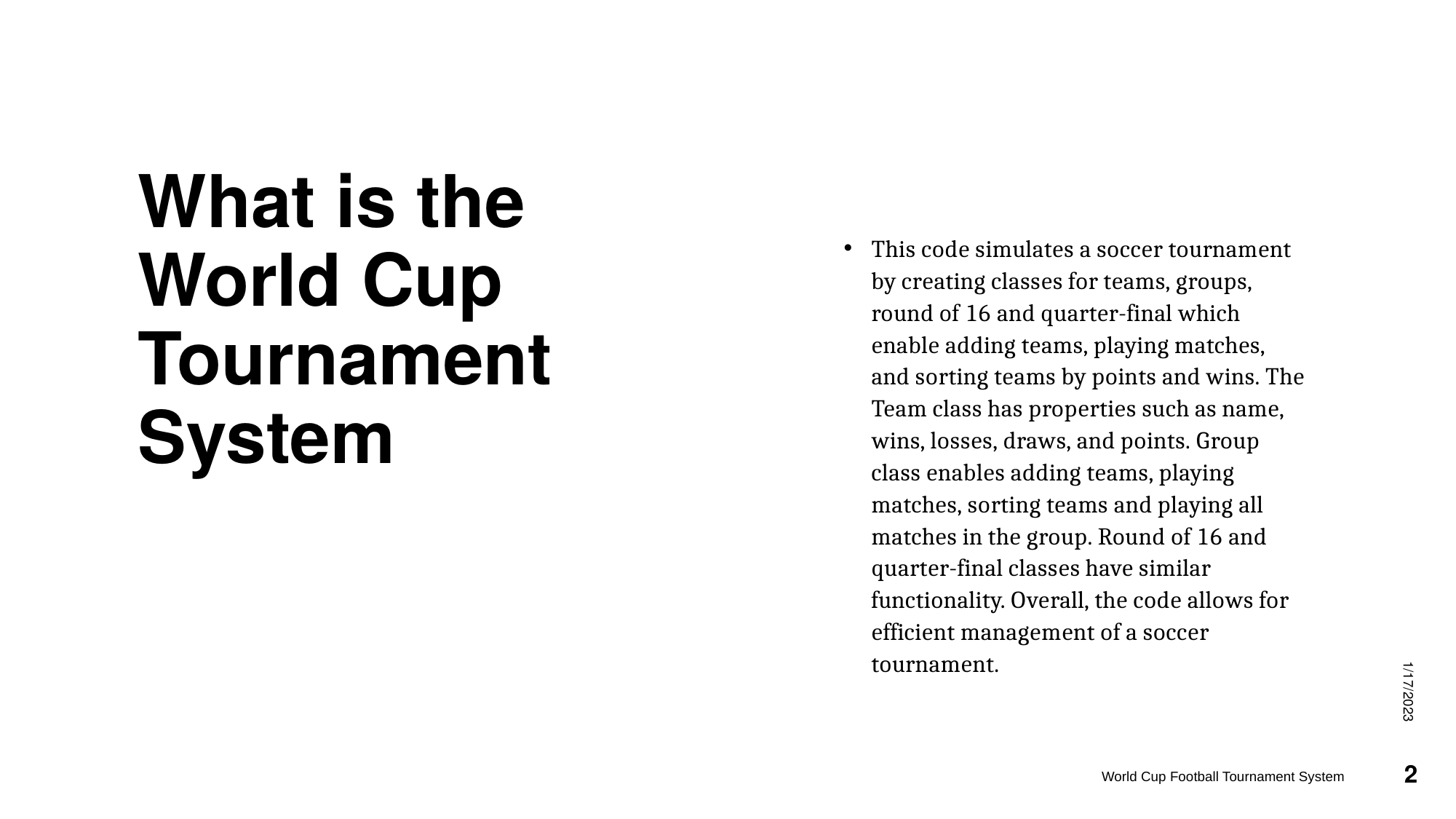

# What is the World Cup Tournament System
This code simulates a soccer tournament by creating classes for teams, groups, round of 16 and quarter-final which enable adding teams, playing matches, and sorting teams by points and wins. The Team class has properties such as name, wins, losses, draws, and points. Group class enables adding teams, playing matches, sorting teams and playing all matches in the group. Round of 16 and quarter-final classes have similar functionality. Overall, the code allows for efficient management of a soccer tournament.
1/17/2023
World Cup Football Tournament System
2